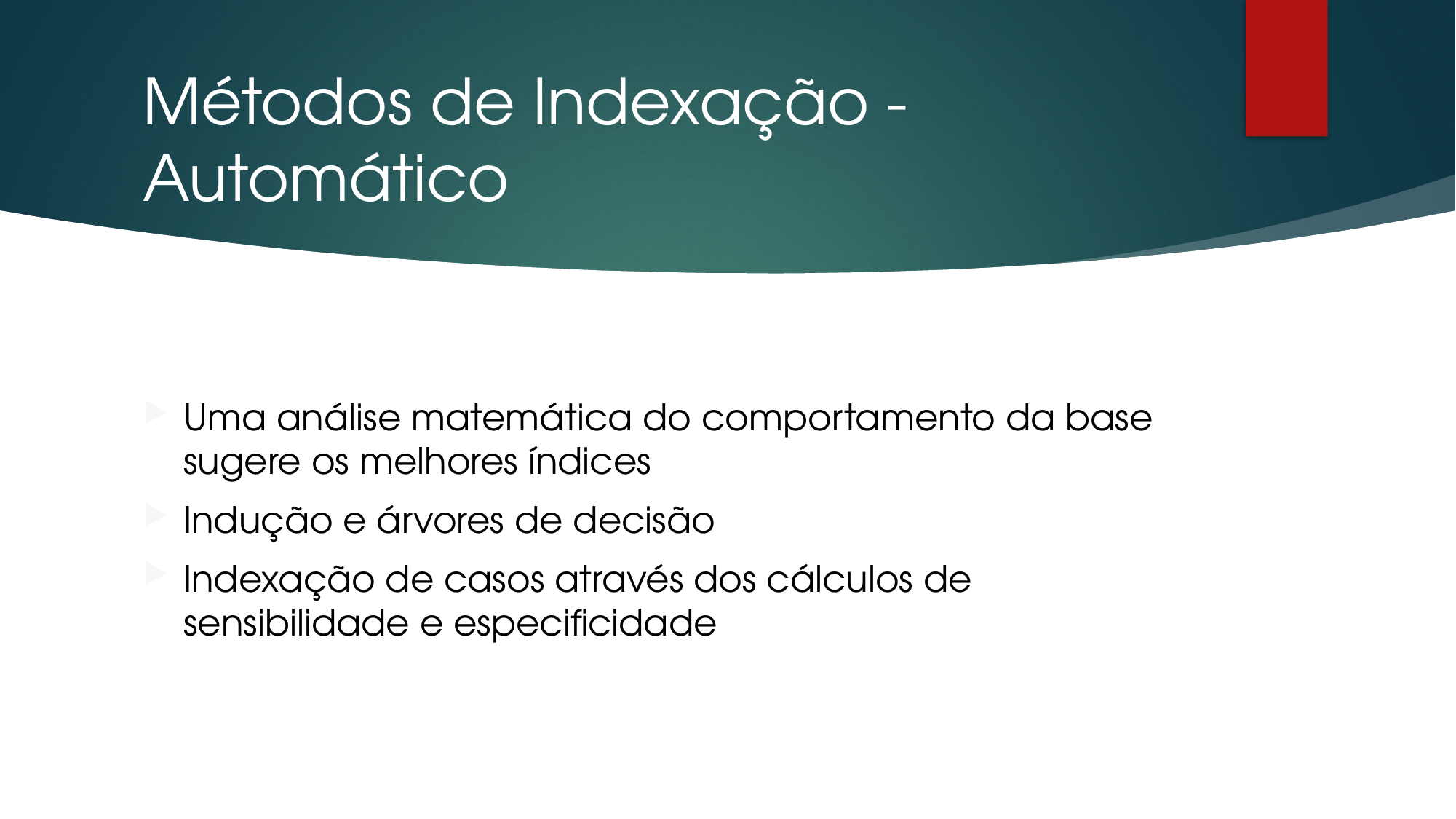

# Métodos de Indexação - Automático

Uma análise matemática do comportamento da base sugere os melhores índices
Indução e árvores de decisão
Indexação de casos através dos cálculos de sensibilidade e especificidade